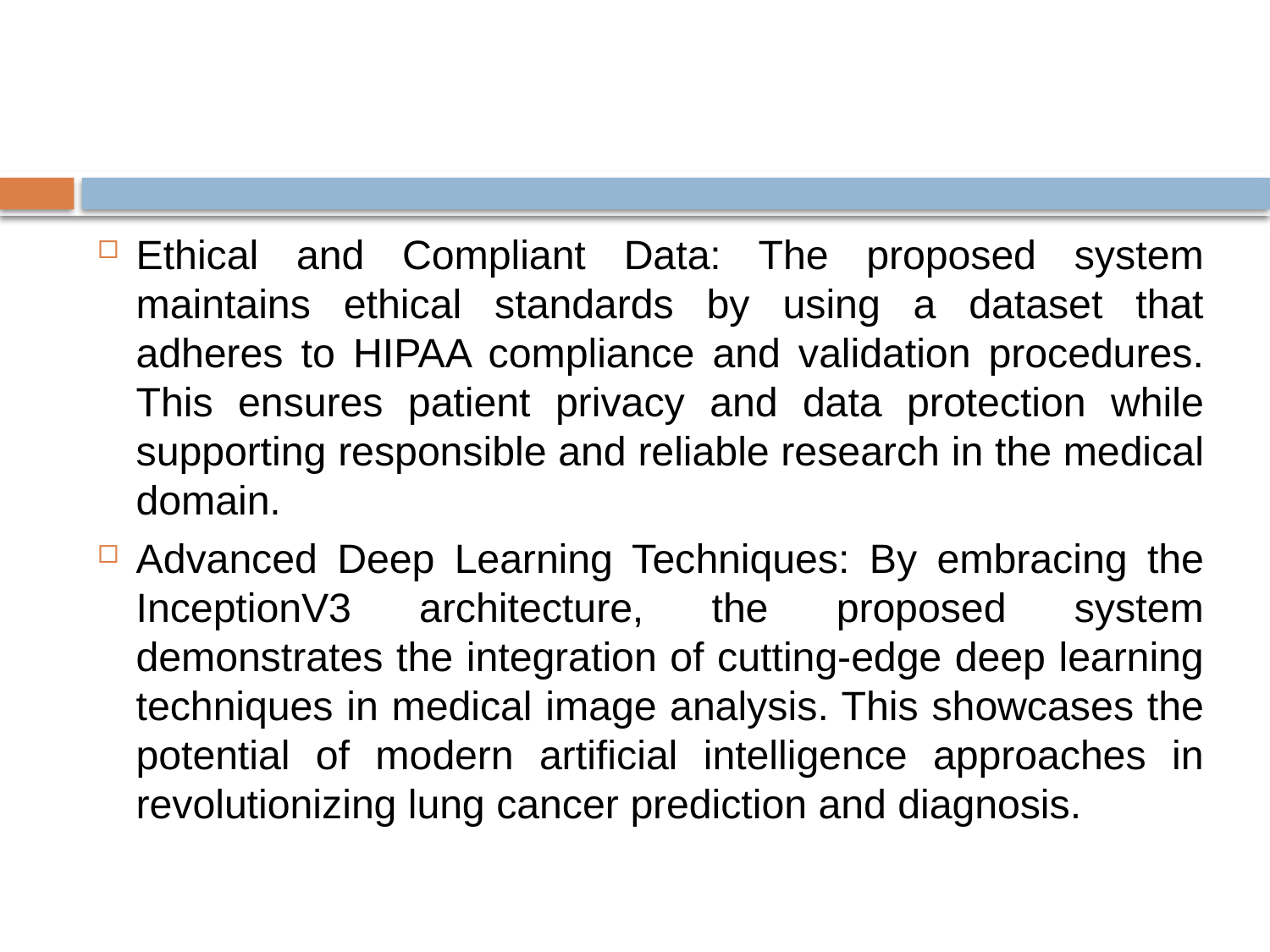

#
Ethical and Compliant Data: The proposed system maintains ethical standards by using a dataset that adheres to HIPAA compliance and validation procedures. This ensures patient privacy and data protection while supporting responsible and reliable research in the medical domain.
Advanced Deep Learning Techniques: By embracing the InceptionV3 architecture, the proposed system demonstrates the integration of cutting-edge deep learning techniques in medical image analysis. This showcases the potential of modern artificial intelligence approaches in revolutionizing lung cancer prediction and diagnosis.